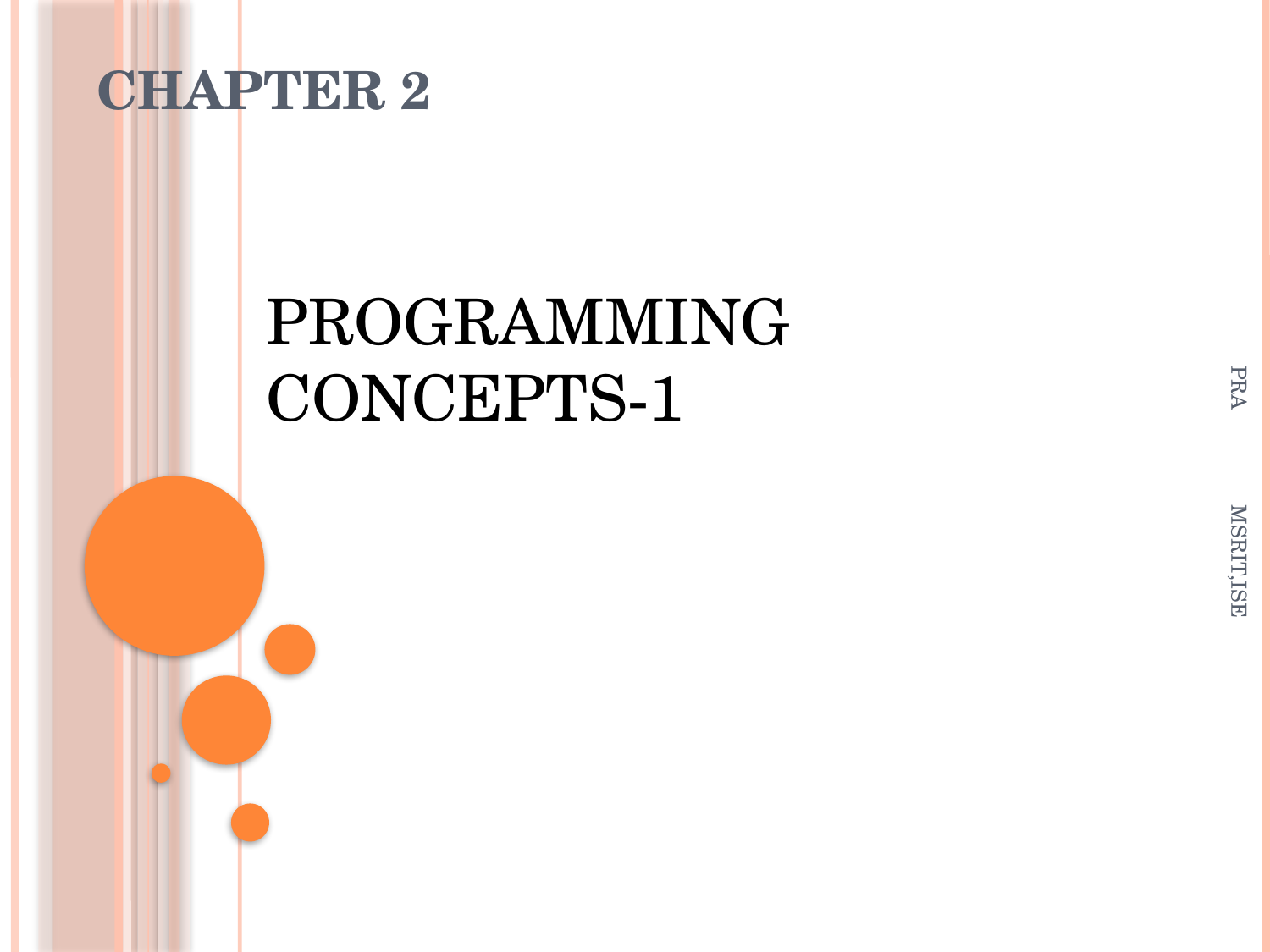

# Chapter 2
PROGRAMMING CONCEPTS-1
PRA                MSRIT,ISE